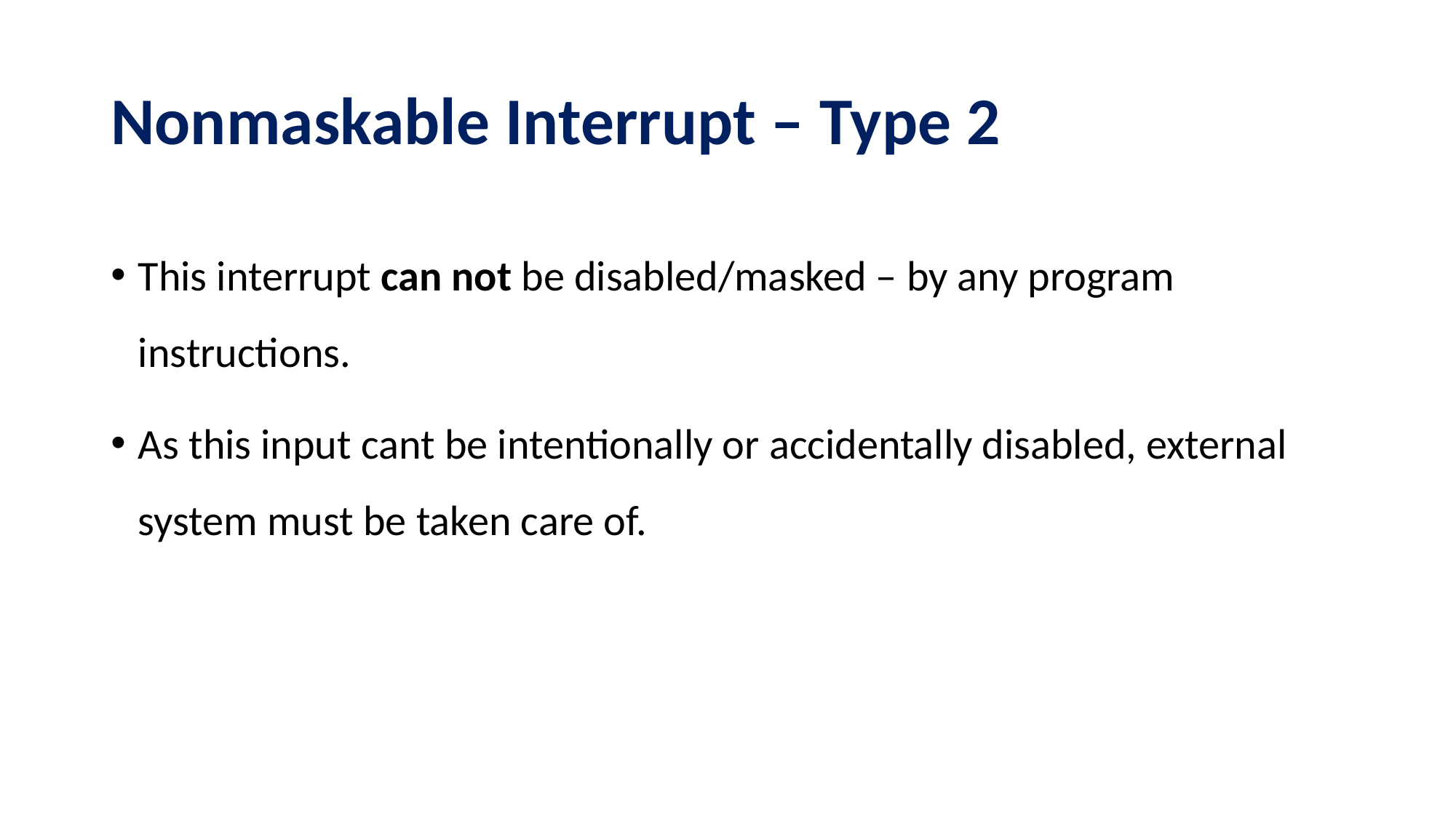

# Nonmaskable Interrupt – Type 2
This interrupt can not be disabled/masked – by any program instructions.
As this input cant be intentionally or accidentally disabled, external system must be taken care of.